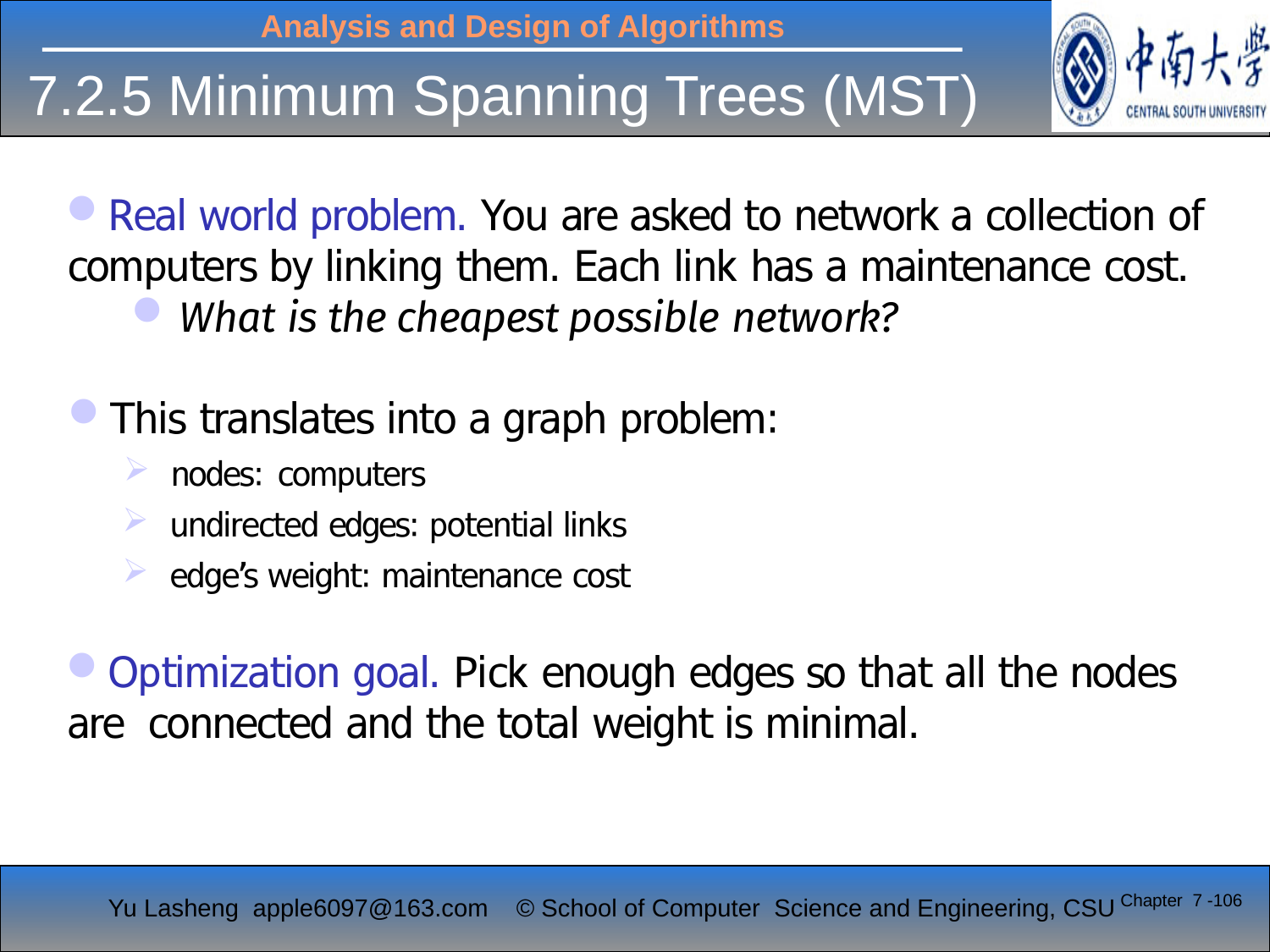

# 7.2.5 Minimum Spanning Trees (MST)
Real world problem. You are asked to network a collection of  computers by linking them. Each link has a maintenance cost.
What is the cheapest possible network?

This translates into a graph problem:
nodes: computers
undirected edges: potential links
edge’s weight: maintenance cost

Optimization goal. Pick enough edges so that all the nodes are  connected and the total weight is minimal.

Chapter  7 -106